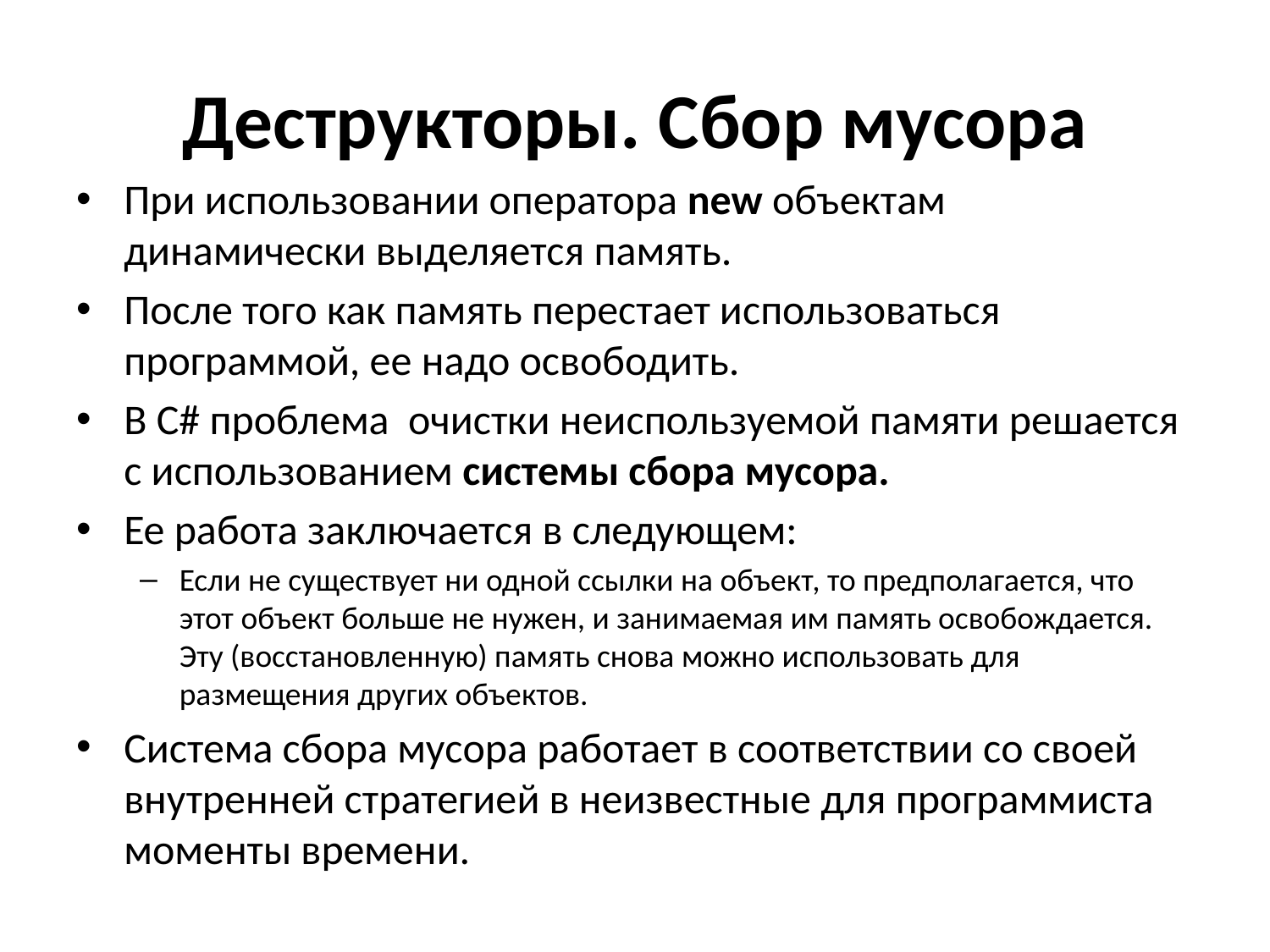

# Деструкторы. Сбор мусора
При использовании оператора new объектам динамически выделяется память.
После того как память перестает использоваться программой, ее надо освободить.
В С# проблема  очистки неиспользуемой памяти решается  с использованием системы сбора мусора.
Ее работа заключается в следующем:
Если не существует ни одной ссылки на объект, то предполагается, что этот объект больше не нужен, и занимаемая им память освобождается. Эту (восстановленную) память снова можно использовать для размещения других объектов.
Система сбора мусора работает в соответствии со своей внутренней стратегией в неизвестные для программиста моменты времени.